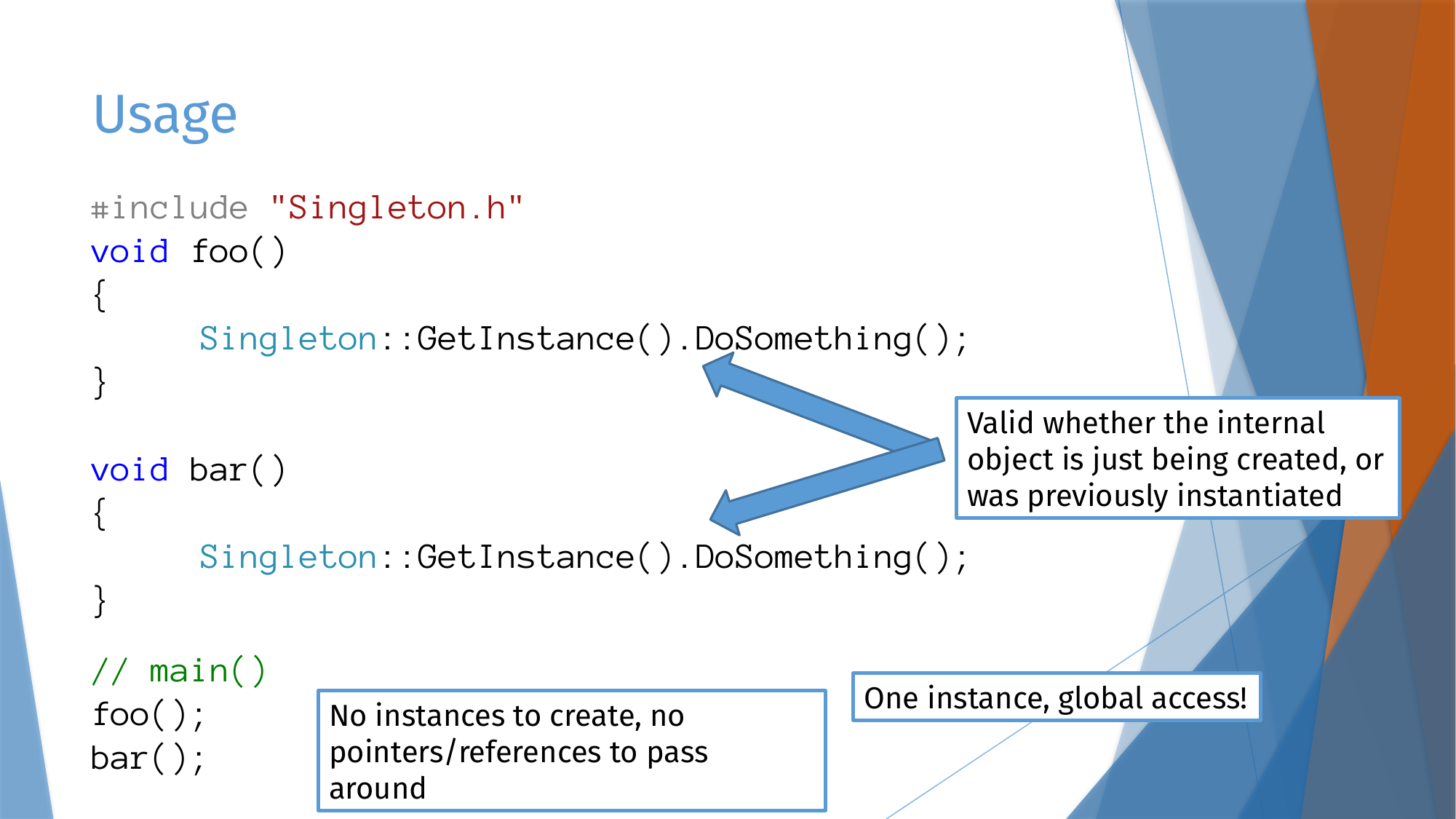

# Usage
#include "Singleton.h"
void foo()
{
	Singleton::GetInstance().DoSomething();
}

void bar()
{
	Singleton::GetInstance().DoSomething();
}

Valid whether the internal object is just being created, or was previously instantiated

// main()
foo();
bar();
One instance, global access!
No instances to create, no pointers/references to pass around